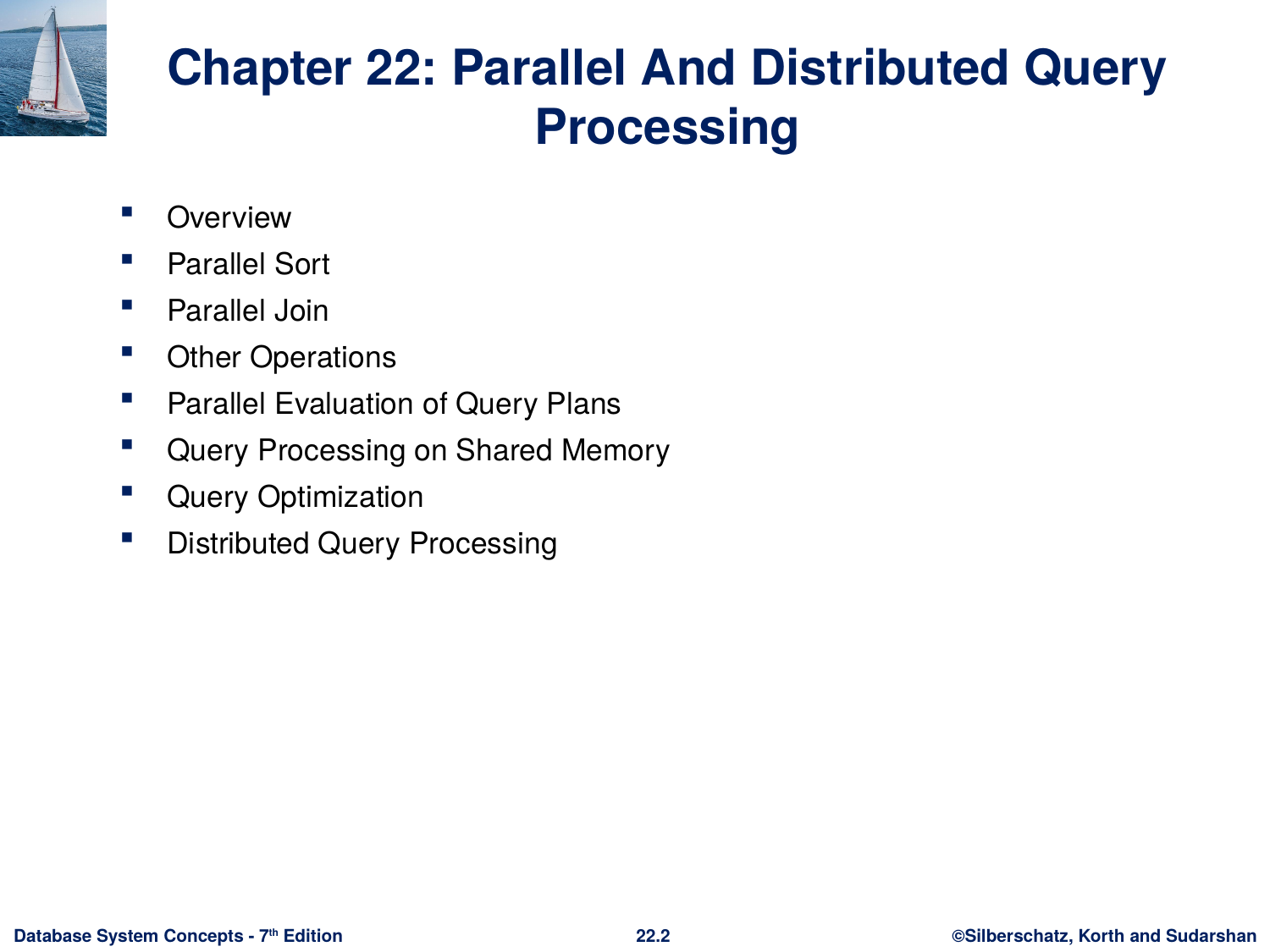

# Chapter 22: Parallel And Distributed Query Processing
Overview
Parallel Sort
Parallel Join
Other Operations
Parallel Evaluation of Query Plans
Query Processing on Shared Memory
Query Optimization
Distributed Query Processing